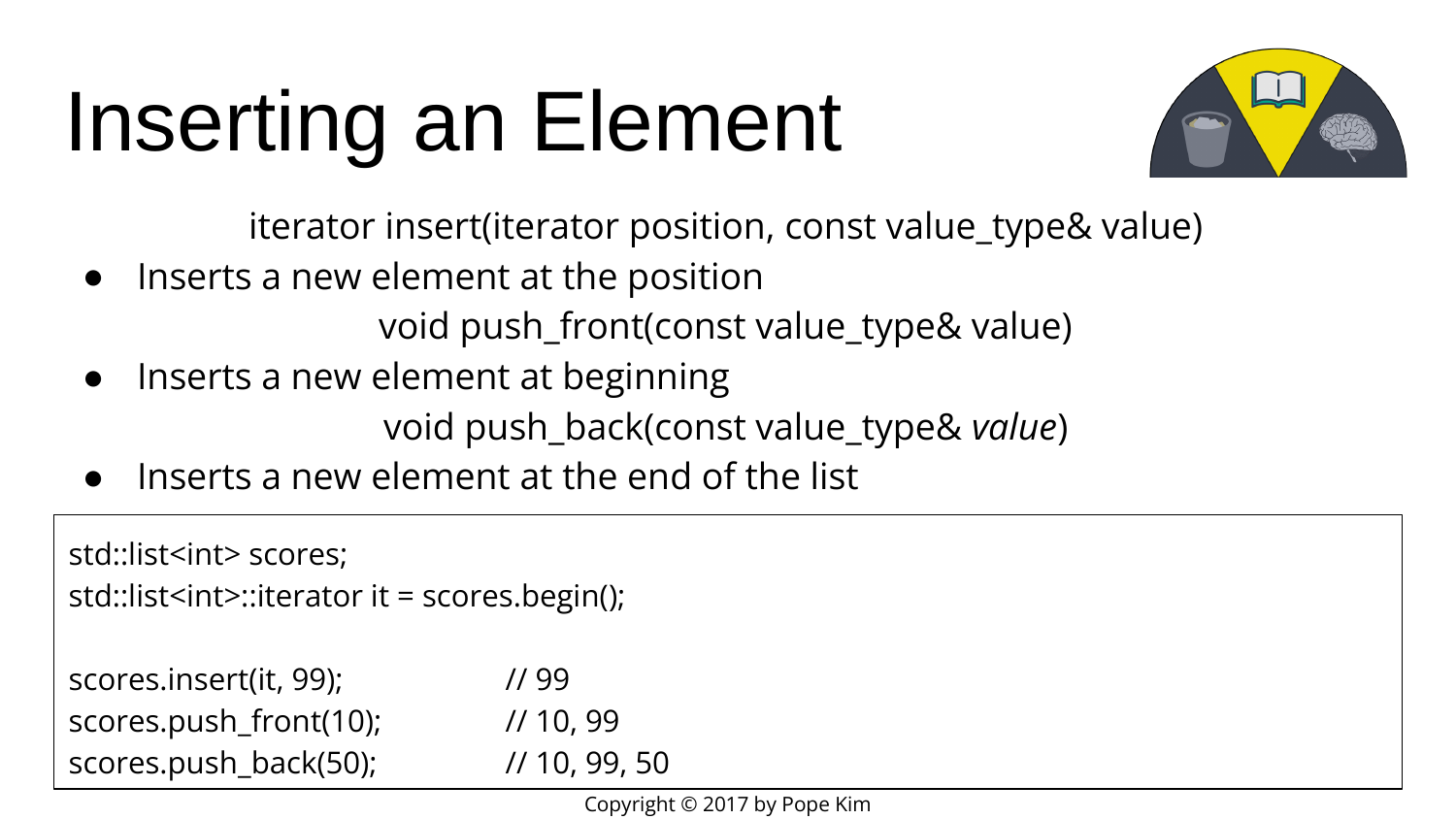

# Inserting an Element
iterator insert(iterator position, const value_type& value)
Inserts a new element at the position
void push_front(const value_type& value)
Inserts a new element at beginning
void push_back(const value_type& value)
Inserts a new element at the end of the list

std::list<int> scores;
std::list<int>::iterator it = scores.begin();

scores.insert(it, 99);		// 99
scores.push_front(10); 	// 10, 99
scores.push_back(50);	// 10, 99, 50